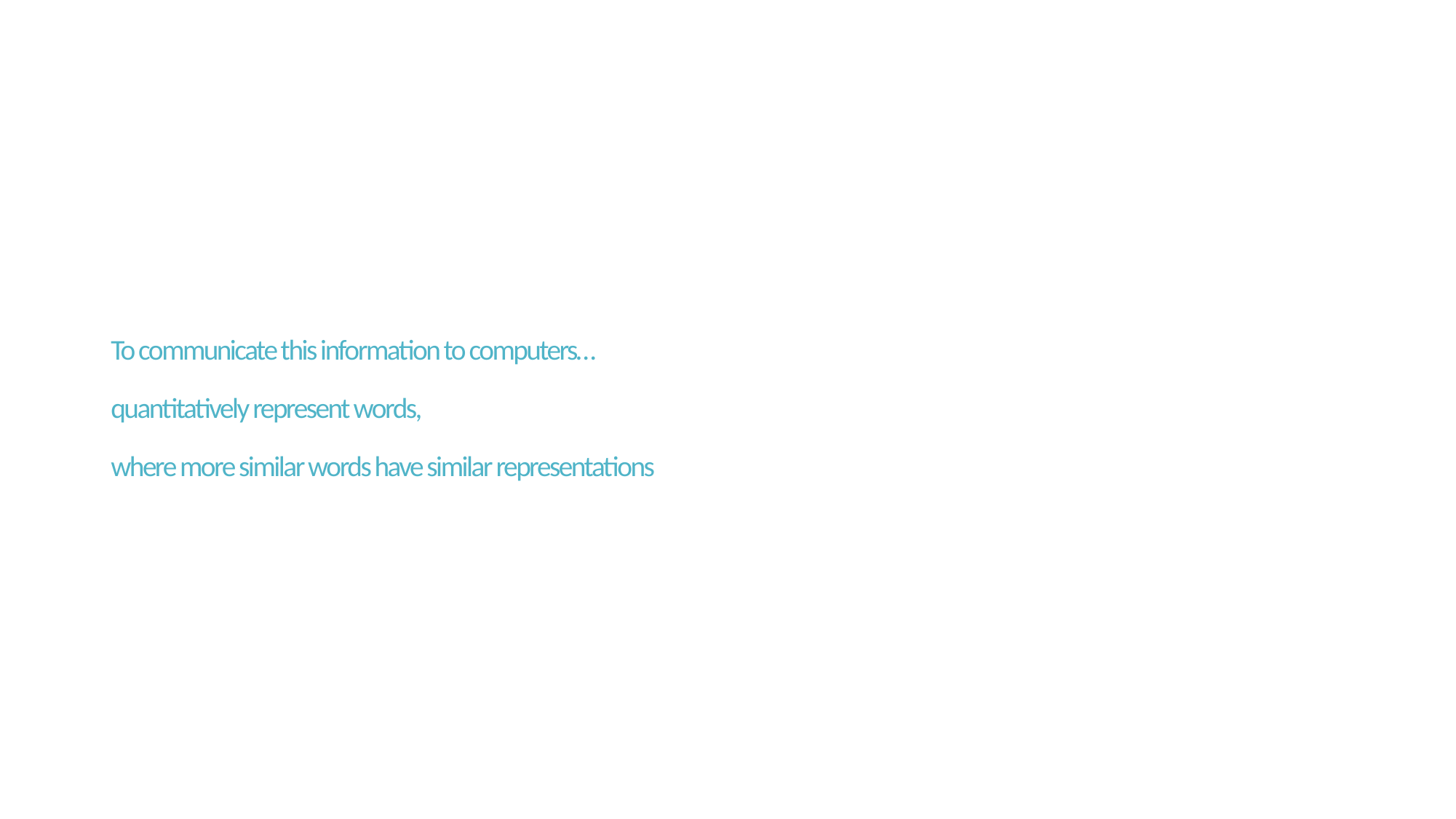

# To communicate this information to computers… quantitatively represent words, where more similar words have similar representations